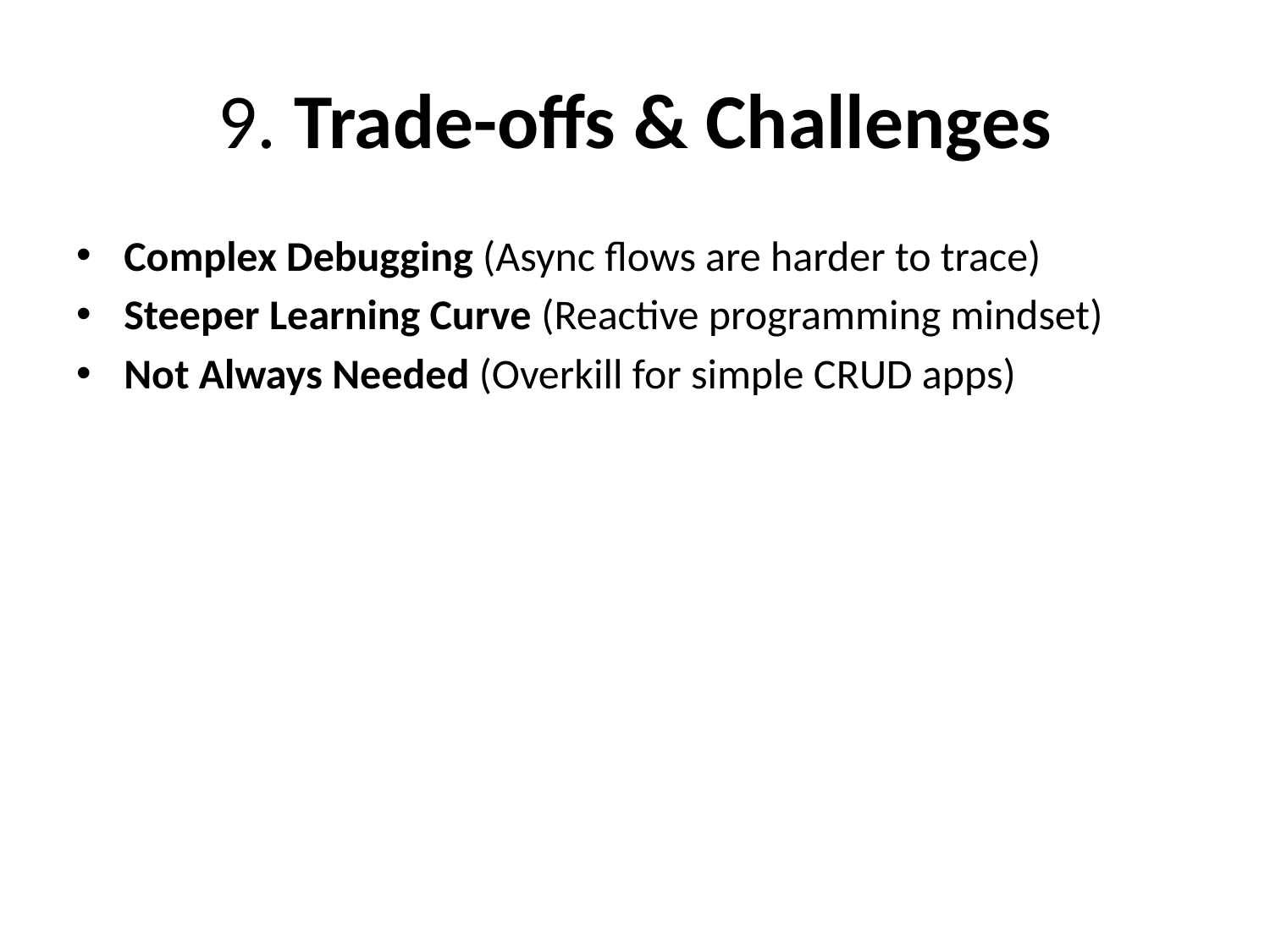

# 9. Trade-offs & Challenges
Complex Debugging (Async flows are harder to trace)
Steeper Learning Curve (Reactive programming mindset)
Not Always Needed (Overkill for simple CRUD apps)